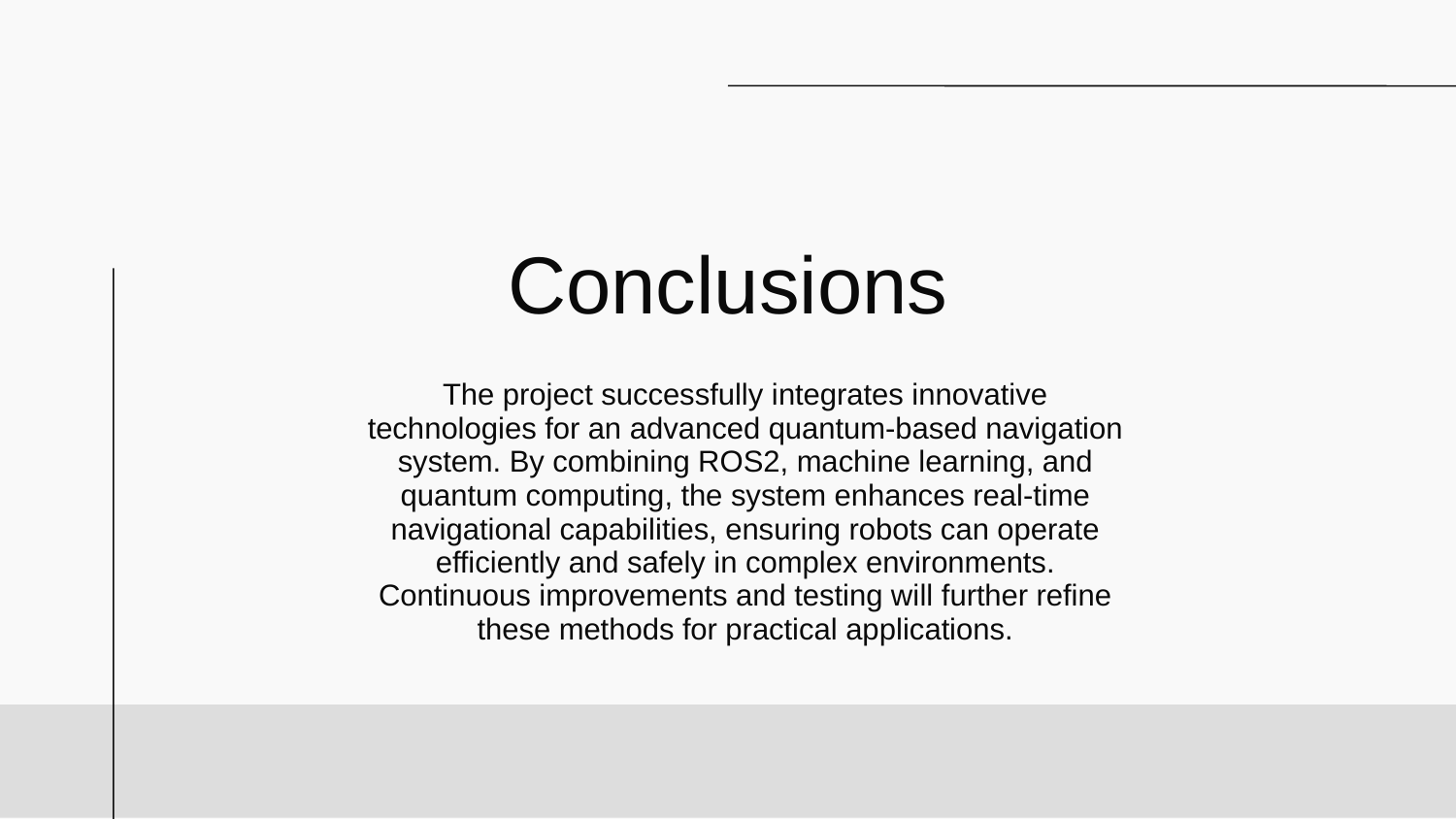

# Conclusions
The project successfully integrates innovative technologies for an advanced quantum-based navigation system. By combining ROS2, machine learning, and quantum computing, the system enhances real-time navigational capabilities, ensuring robots can operate efficiently and safely in complex environments. Continuous improvements and testing will further refine these methods for practical applications.